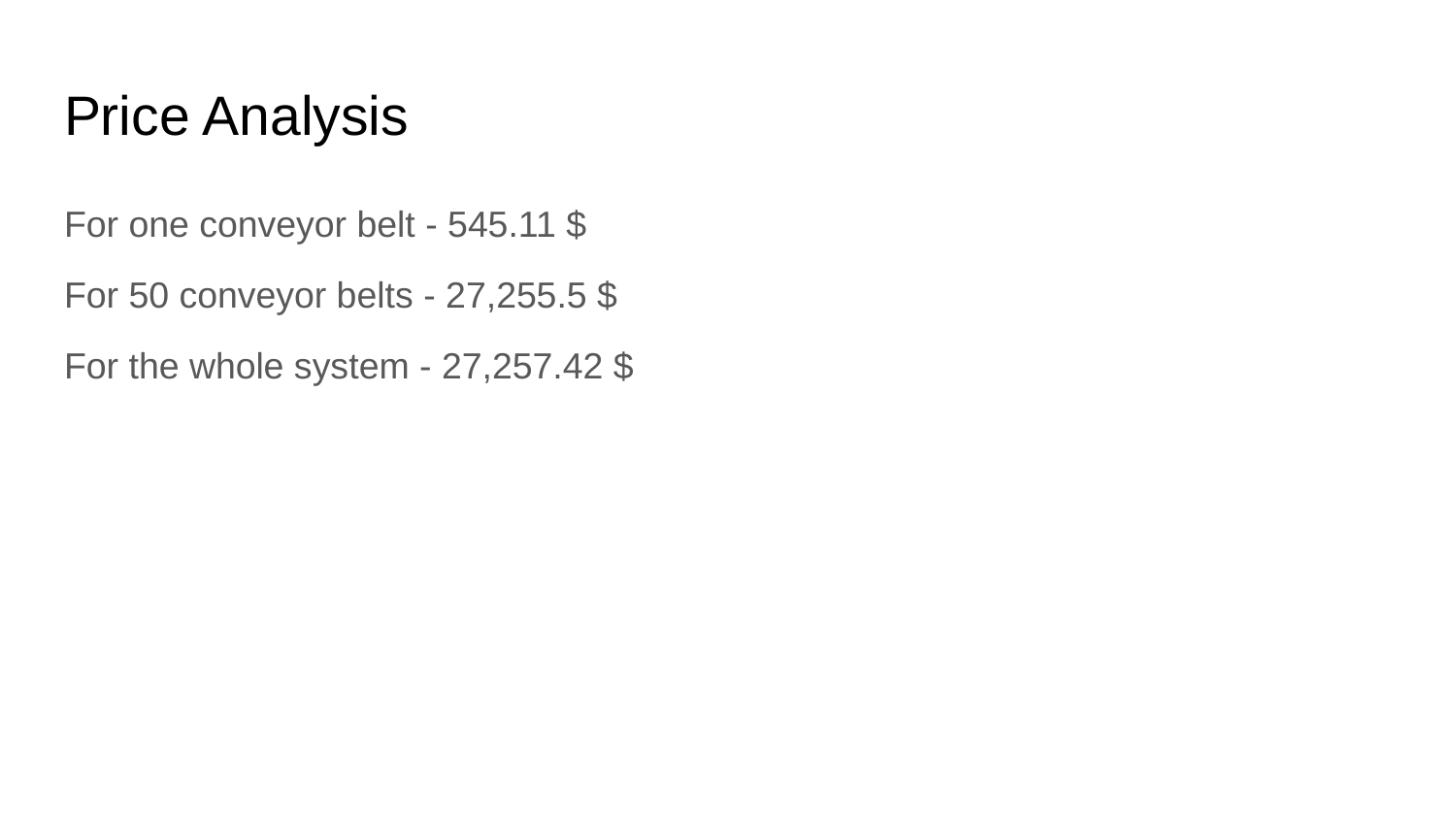

# Price Analysis
For one conveyor belt - 545.11 $
For 50 conveyor belts - 27,255.5 $
For the whole system - 27,257.42 $